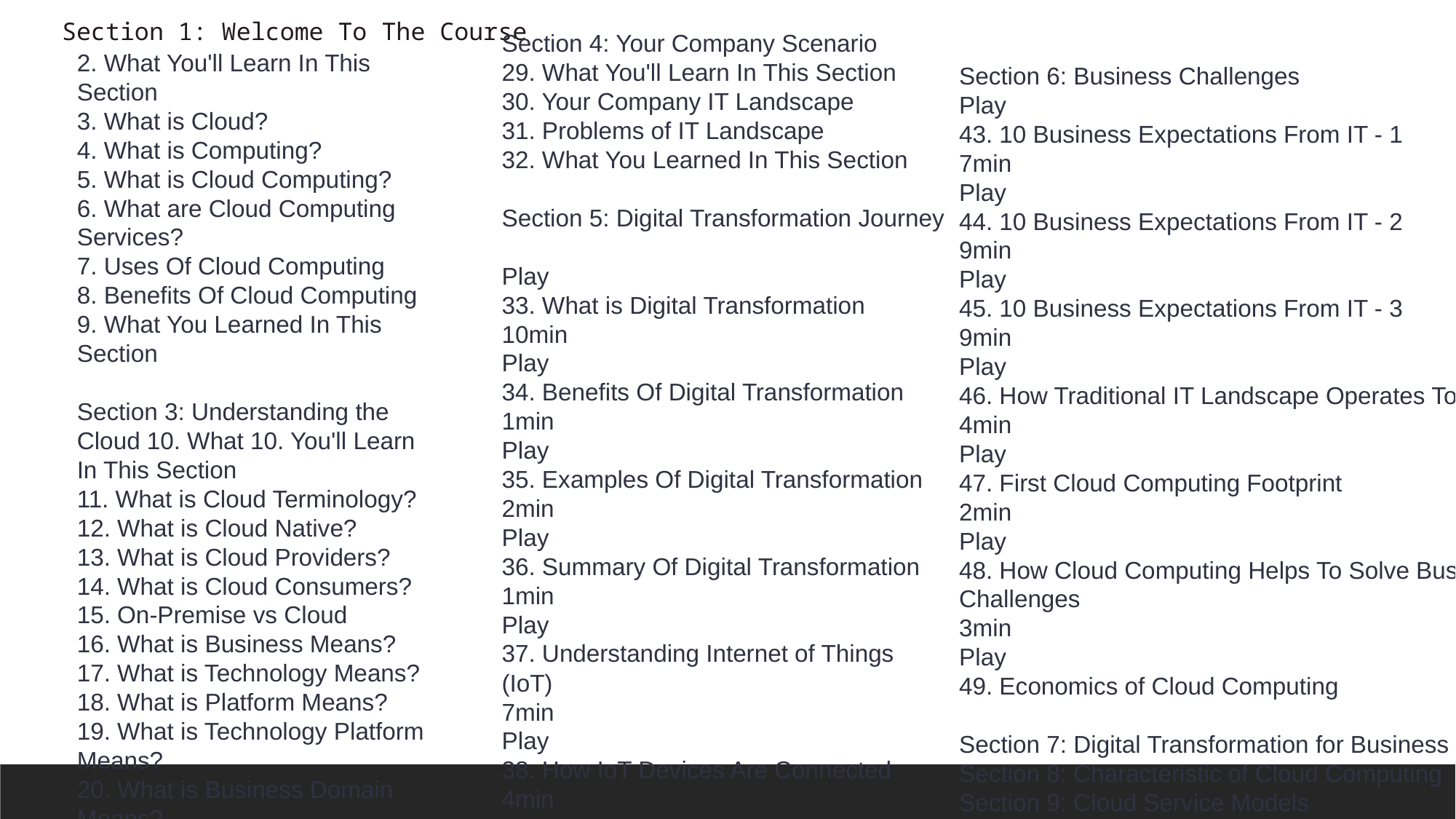

Section 1: Welcome To The Course

Section 4: Your Company Scenario
29. What You'll Learn In This Section
30. Your Company IT Landscape
31. Problems of IT Landscape
32. What You Learned In This Section

Section 5: Digital Transformation Journey

Play
33. What is Digital Transformation
10min
Play
34. Benefits Of Digital Transformation
1min
Play
35. Examples Of Digital Transformation
2min
Play
36. Summary Of Digital Transformation
1min
Play
37. Understanding Internet of Things (IoT)
7min
Play
38. How IoT Devices Are Connected
4min
Play
39. What is Big Data?
3min
Play
40. Importance Of Real Time Analytics
6min
Play
41. What is This Machine Learning Means?
5min
Play
42. What is Unstructured Data?

2. What You'll Learn In This Section
3. What is Cloud?
4. What is Computing?
5. What is Cloud Computing?
6. What are Cloud Computing Services?
7. Uses Of Cloud Computing
8. Benefits Of Cloud Computing
9. What You Learned In This Section

Section 3: Understanding the Cloud 10. What 10. You'll Learn In This Section
11. What is Cloud Terminology?
12. What is Cloud Native?
13. What is Cloud Providers?
14. What is Cloud Consumers?
15. On-Premise vs Cloud
16. What is Business Means?
17. What is Technology Means?
18. What is Platform Means?
19. What is Technology Platform Means?
20. What is Business Domain Means?
21. What is Applications, Services, Infrastructure, Storage and Software?
22. What is Runtime?
23. What is Container?
24. What is Application?
25. What is Containers Runtime?
26. What is Application Runtime?
27. What is Cloud Native Application Runtime?
28. What You Learned In This Section
Section 6: Business Challenges
Play
43. 10 Business Expectations From IT - 1
7min
Play
44. 10 Business Expectations From IT - 2
9min
Play
45. 10 Business Expectations From IT - 3
9min
Play
46. How Traditional IT Landscape Operates Today
4min
Play
47. First Cloud Computing Footprint
2min
Play
48. How Cloud Computing Helps To Solve Business Challenges
3min
Play
49. Economics of Cloud Computing

Section 7: Digital Transformation for Business
Section 8: Characteristic of Cloud Computing
Section 9: Cloud Service Models
Section 10: Cloud Deployment Options
Section 11: Virtualization and Containerization in Cloud Computing
Section 12: IT Infrastructure Models
Section 13: Cloud Infrastructure Walkthrough
Section 14: Cloud Storage
Section 15: Cloud Networking
Section 16: Serverless Architecture
Section 17: Cloud Management Tools
Section 18: Cloud Security
Section 19: Cloud Data Center & Regions
Section 20: Cloud Pricing Models
Section 21: Practical Applications of Cloud Computing
Section 22: Course Conclusion
Section 23: Bonus Section